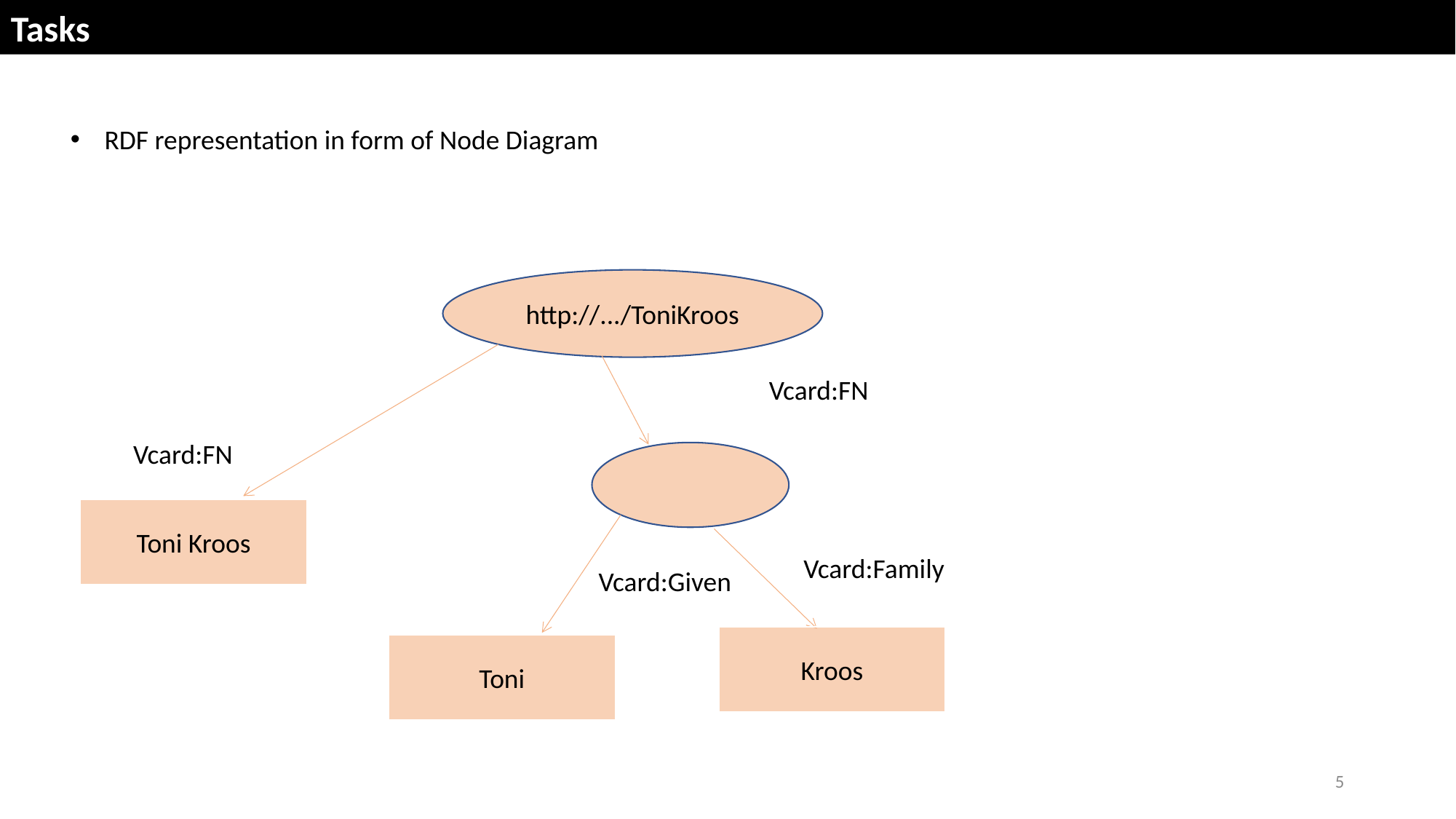

Tasks

RDF representation in form of Node Diagram

http://.../ToniKroos
Vcard:FN
Vcard:FN

Toni Kroos
Vcard:Family
Vcard:Given
Kroos
Toni
5